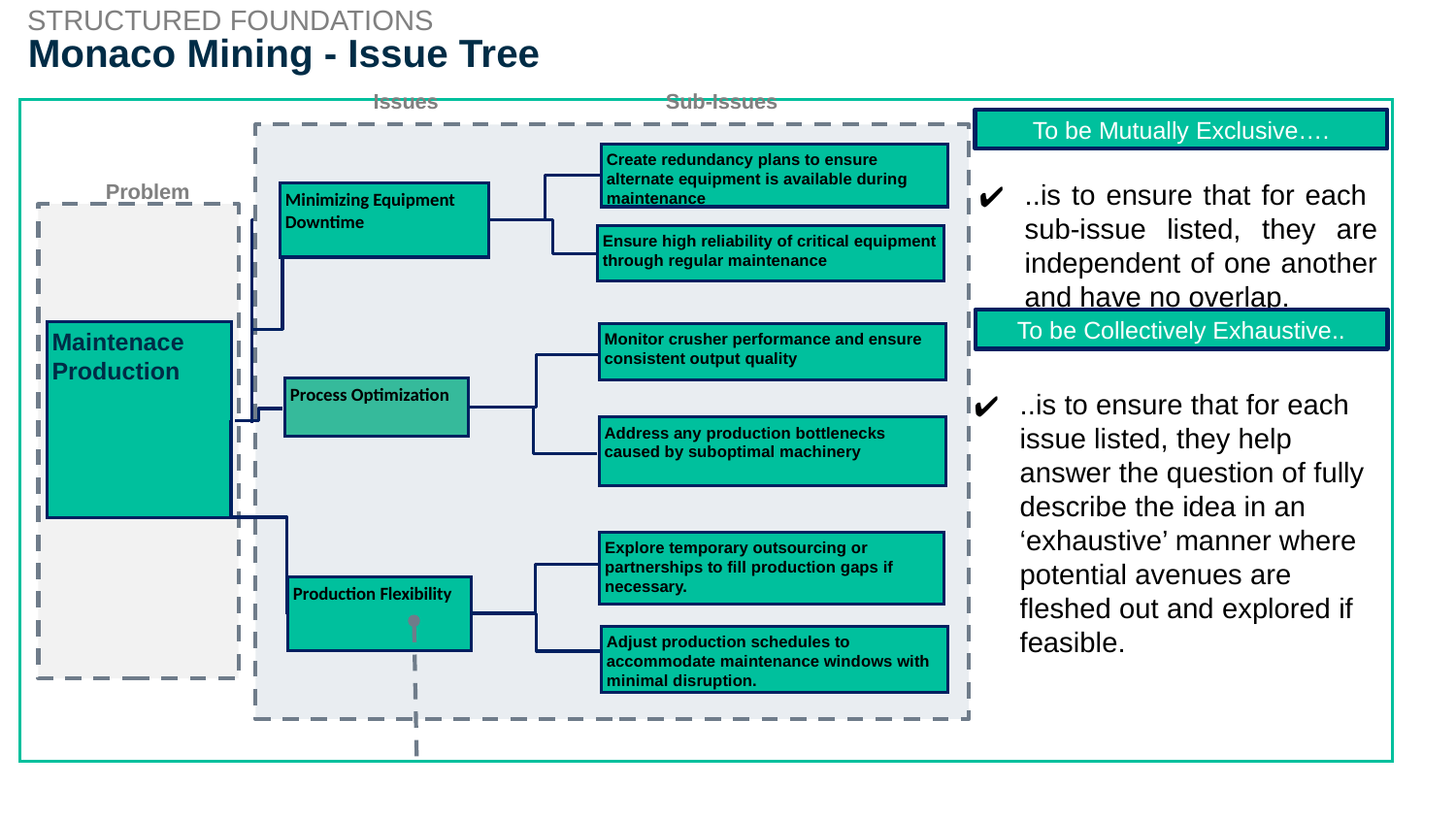

STRUCTURED FOUNDATIONS
# Monaco Mining - Issue Tree
Sub-Issues
Issues

To be Mutually Exclusive….

Create redundancy plans to ensure alternate equipment is available during maintenance
..is to ensure that for each
sub-issue listed, they are independent of one another and have no overlap.

Problem
Minimizing Equipment Downtime
Process Optimization
Explore temporary outsourcing or partnerships to fill production gaps if necessary.
Production Flexibility
Adjust production schedules to accommodate maintenance windows with minimal disruption.

Ensure high reliability of critical equipment through regular maintenance
To be Collectively Exhaustive..
Maintenace Production
Monitor crusher performance and ensure consistent output quality
..is to ensure that for each
issue listed, they help answer the question of fully describe the idea in an ‘exhaustive’ manner where potential avenues are fleshed out and explored if feasible.
Address any production bottlenecks caused by suboptimal machinery